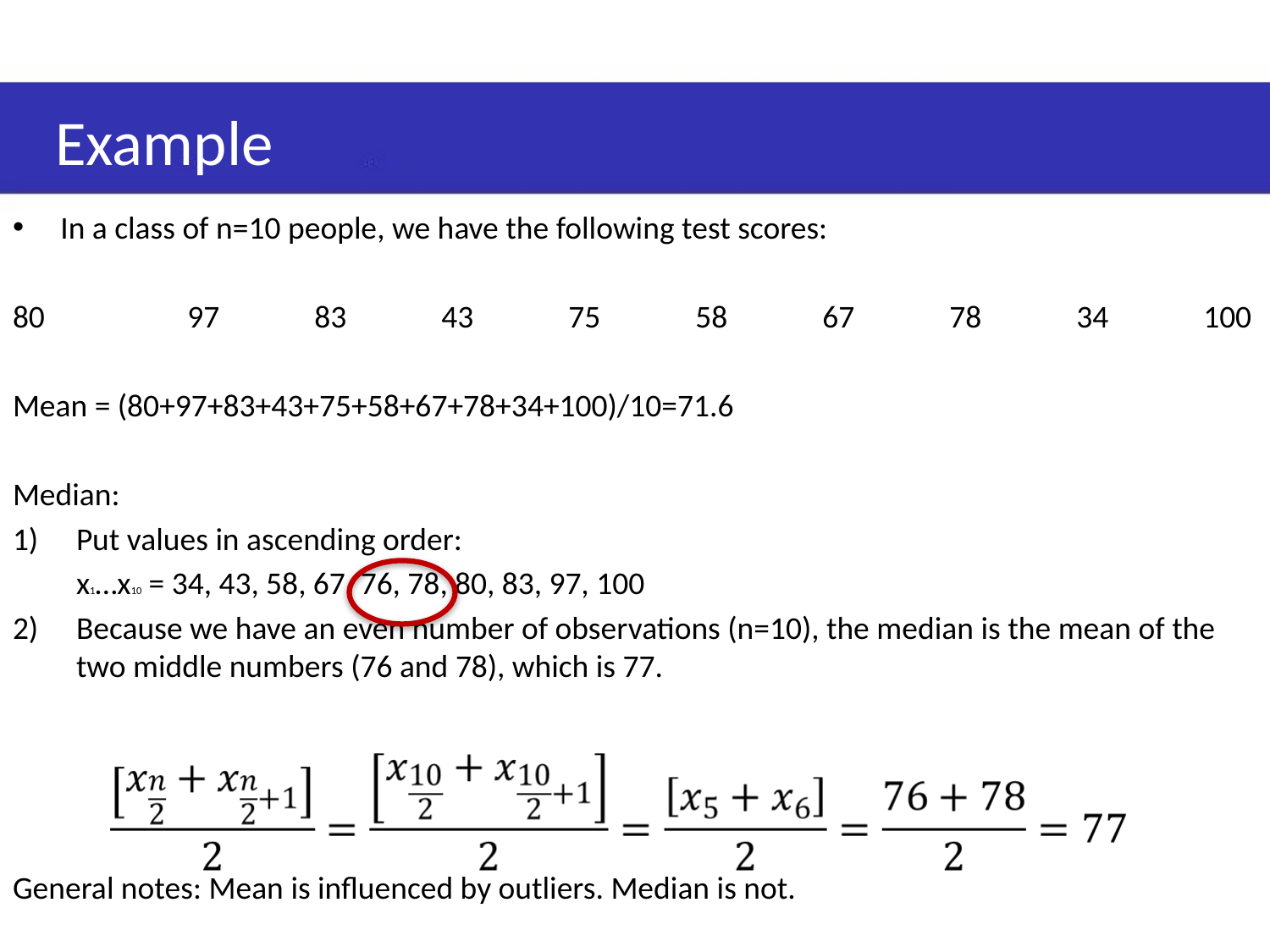

# Example
In a class of n=10 people, we have the following test scores:

80		97	83	43	75	58	67	78	34	100

Mean = (80+97+83+43+75+58+67+78+34+100)/10=71.6

Median:
Put values in ascending order:
	x1…x10 = 34, 43, 58, 67, 76, 78, 80, 83, 97, 100
Because we have an even number of observations (n=10), the median is the mean of the two middle numbers (76 and 78), which is 77.

General notes: Mean is influenced by outliers. Median is not.